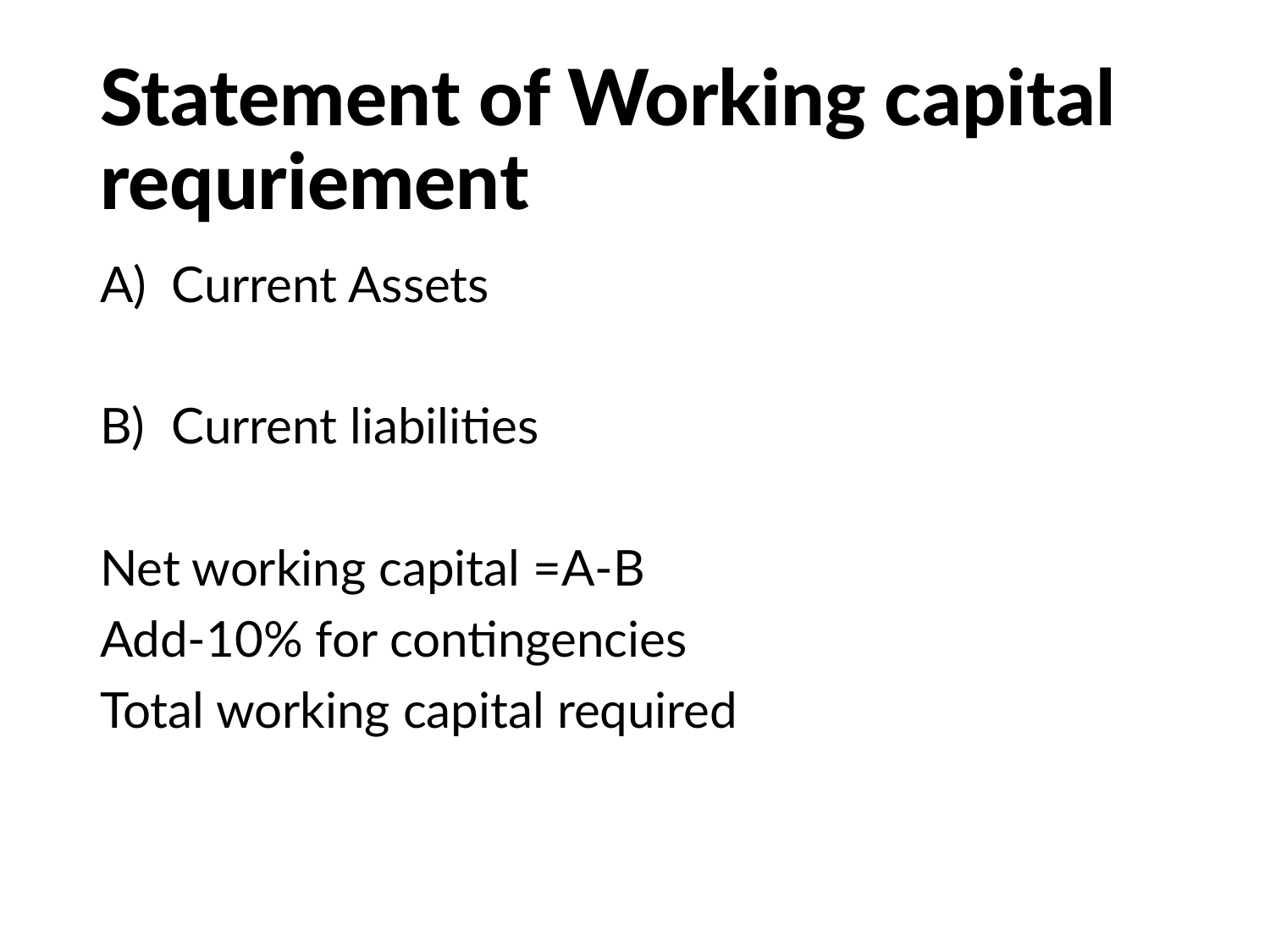

# Statement of Working capital requriement
Current Assets

Current liabilities

Net working capital =A-B
Add-10% for contingencies
Total working capital required